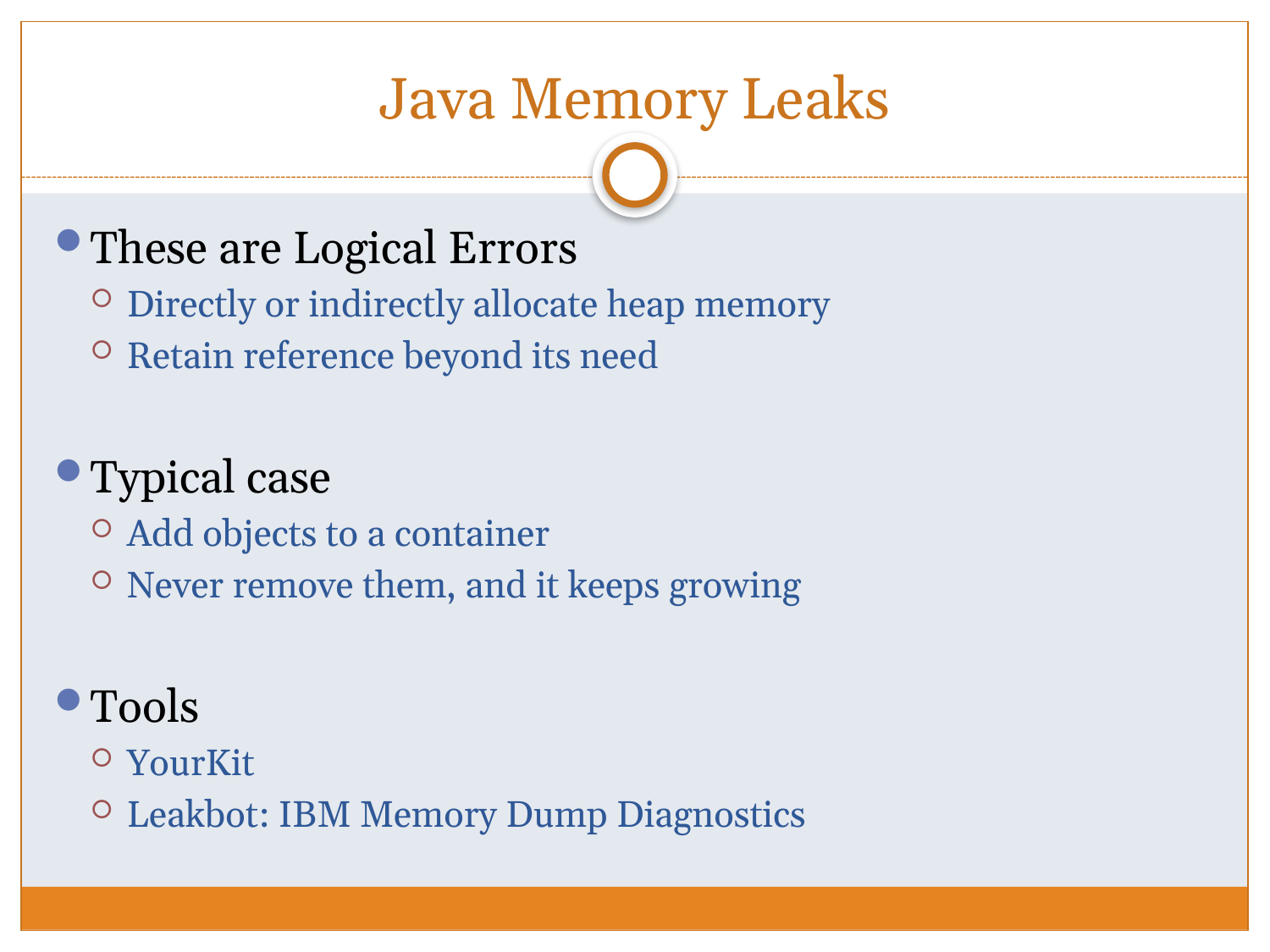

# Java Memory Leaks
These are Logical Errors
Directly or indirectly allocate heap memory
Retain reference beyond its need

Typical case
Add objects to a container
Never remove them, and it keeps growing

Tools
YourKit
Leakbot: IBM Memory Dump Diagnostics